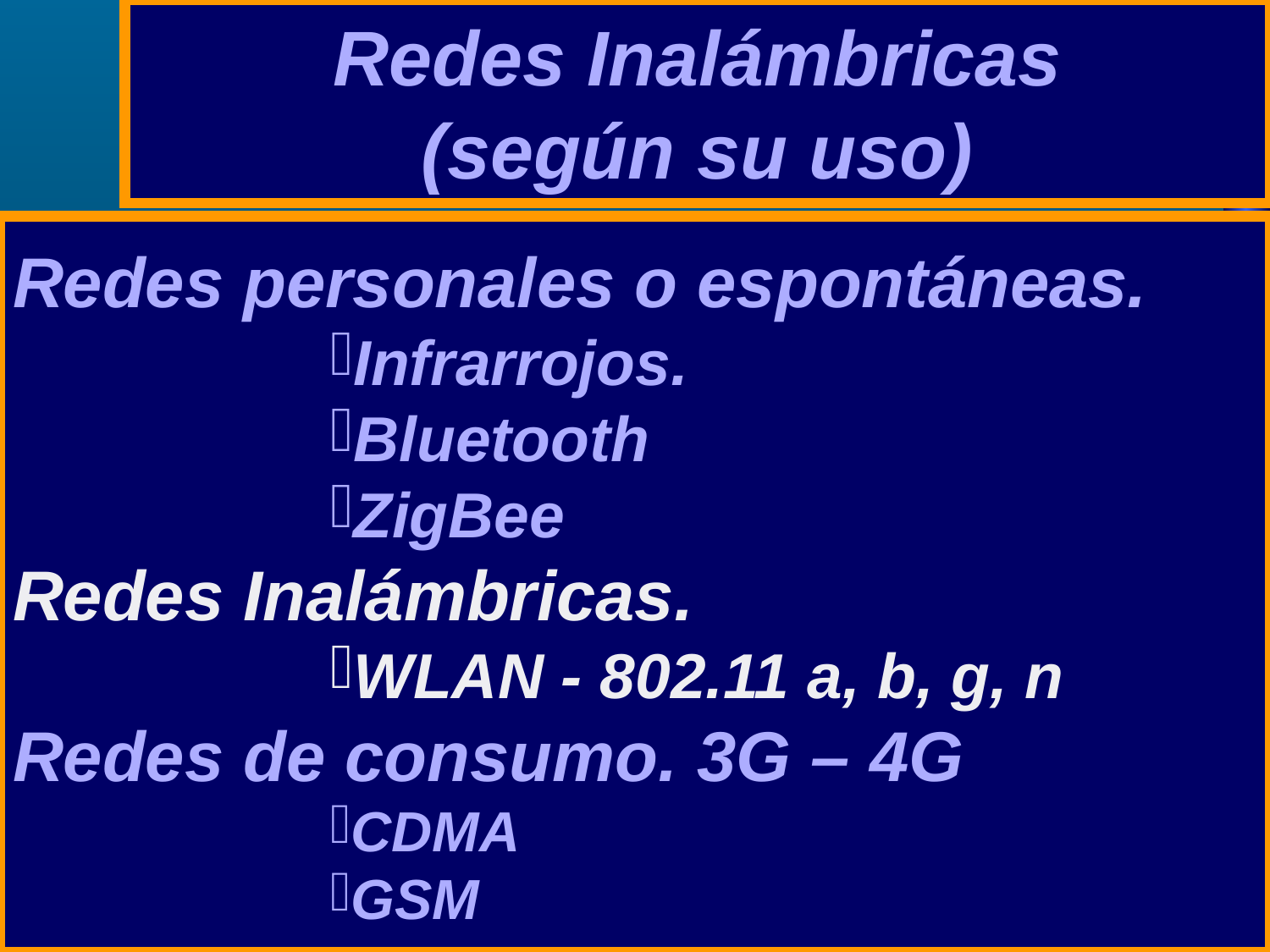

# Redes Inalámbricas (según su uso)
Redes personales o espontáneas.
Infrarrojos.
Bluetooth
ZigBee
Redes Inalámbricas.
WLAN - 802.11 a, b, g, n
Redes de consumo. 3G – 4G
CDMA
GSM